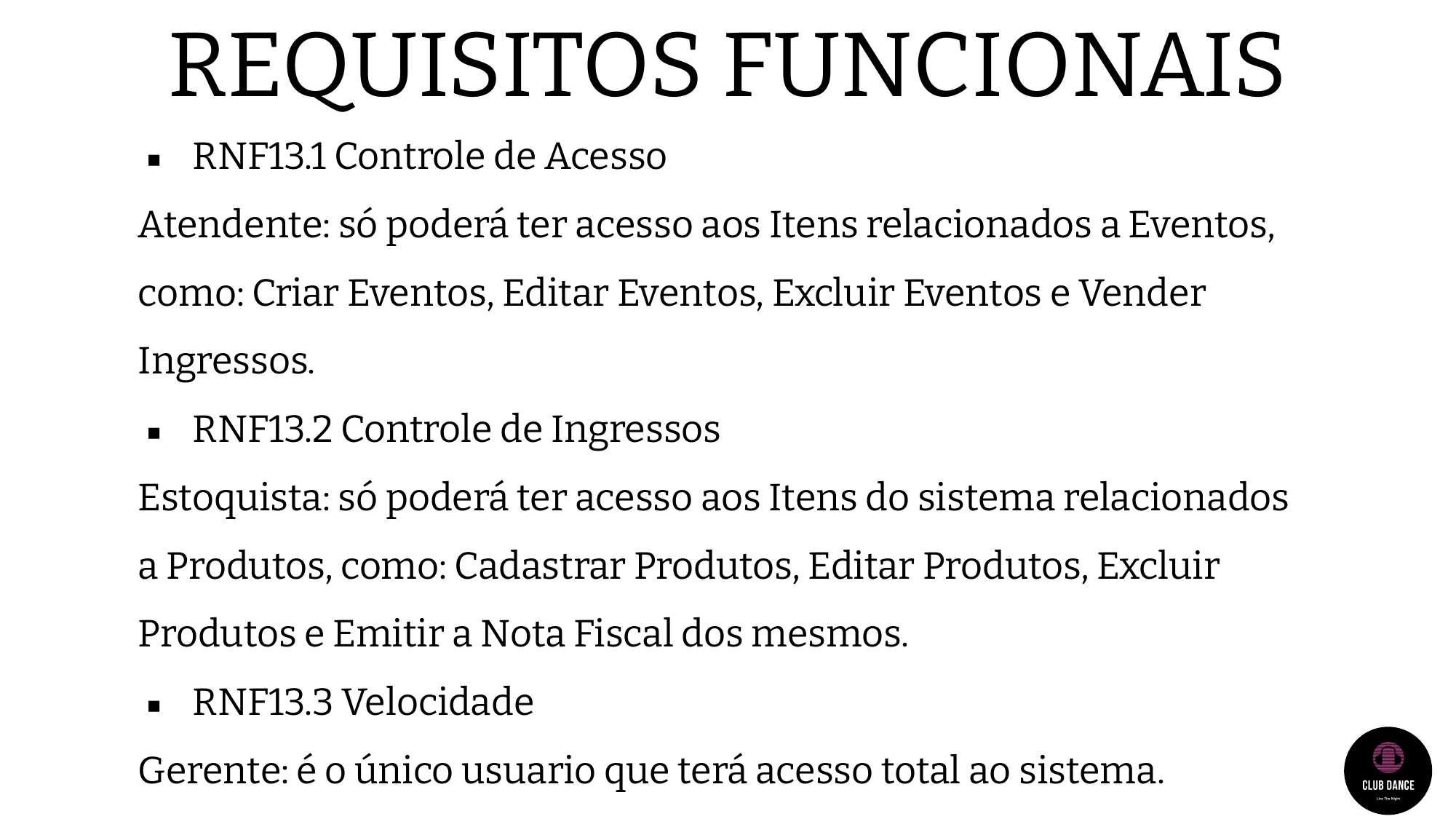

# REQUISITOS FUNCIONAIS
RNF13.1 Controle de Acesso
Atendente: só poderá ter acesso aos Itens relacionados a Eventos, como: Criar Eventos, Editar Eventos, Excluir Eventos e Vender Ingressos.
RNF13.2 Controle de Ingressos
Estoquista: só poderá ter acesso aos Itens do sistema relacionados a Produtos, como: Cadastrar Produtos, Editar Produtos, Excluir Produtos e Emitir a Nota Fiscal dos mesmos.
RNF13.3 Velocidade
Gerente: é o único usuario que terá acesso total ao sistema.